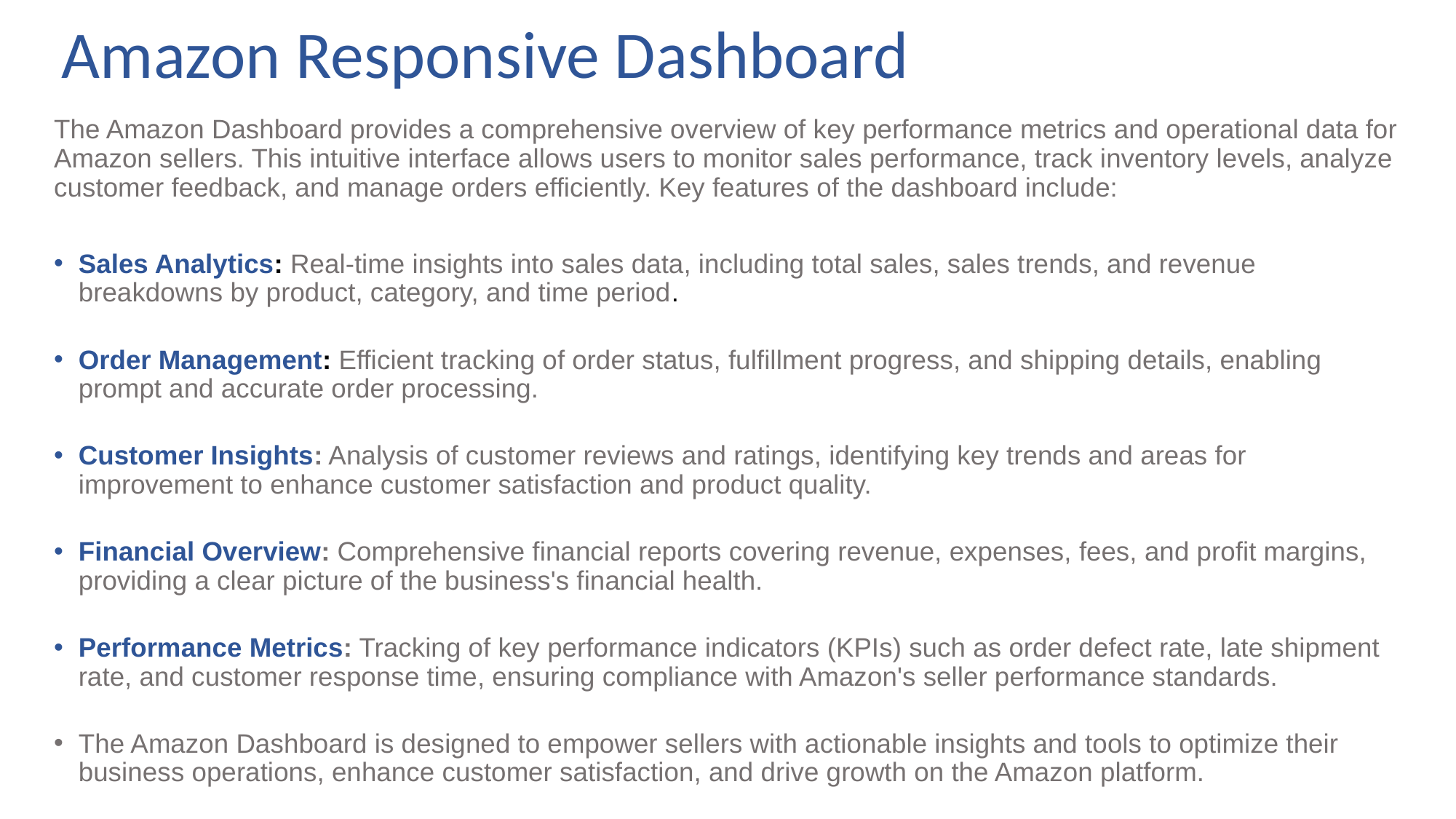

# Amazon Responsive Dashboard
The Amazon Dashboard provides a comprehensive overview of key performance metrics and operational data for Amazon sellers. This intuitive interface allows users to monitor sales performance, track inventory levels, analyze customer feedback, and manage orders efficiently. Key features of the dashboard include:

Sales Analytics: Real-time insights into sales data, including total sales, sales trends, and revenue breakdowns by product, category, and time period.
Order Management: Efficient tracking of order status, fulfillment progress, and shipping details, enabling prompt and accurate order processing.
Customer Insights: Analysis of customer reviews and ratings, identifying key trends and areas for improvement to enhance customer satisfaction and product quality.
Financial Overview: Comprehensive financial reports covering revenue, expenses, fees, and profit margins, providing a clear picture of the business's financial health.
Performance Metrics: Tracking of key performance indicators (KPIs) such as order defect rate, late shipment rate, and customer response time, ensuring compliance with Amazon's seller performance standards.
The Amazon Dashboard is designed to empower sellers with actionable insights and tools to optimize their business operations, enhance customer satisfaction, and drive growth on the Amazon platform.